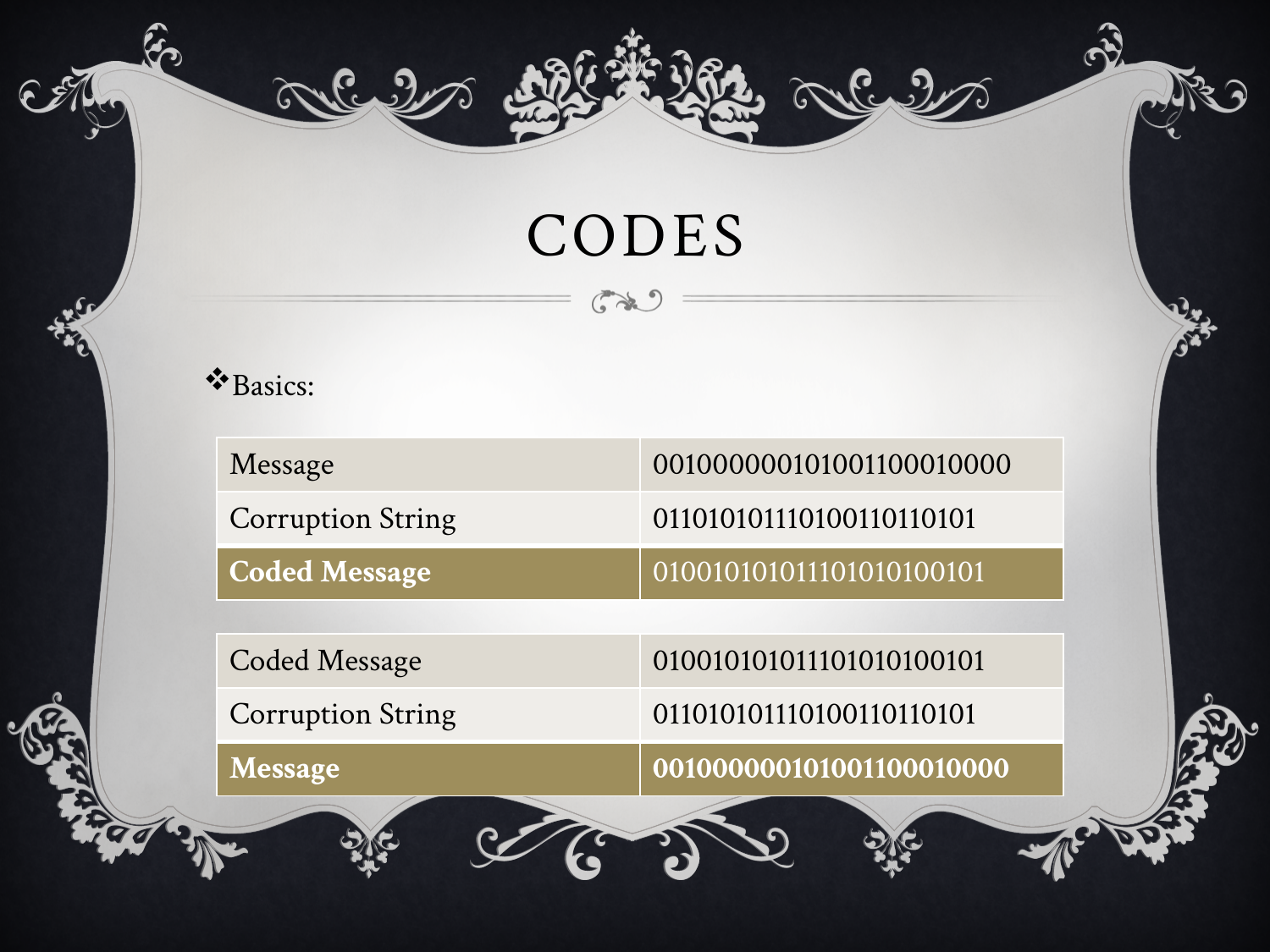

# Codes
Basics:

| Message | 001000000101001100010000 |
| --- | --- |
| Corruption String | 011010101110100110110101 |
| Coded Message | 010010101011101010100101 |
| Coded Message | 010010101011101010100101 |
| --- | --- |
| Corruption String | 011010101110100110110101 |
| Message | 001000000101001100010000 |